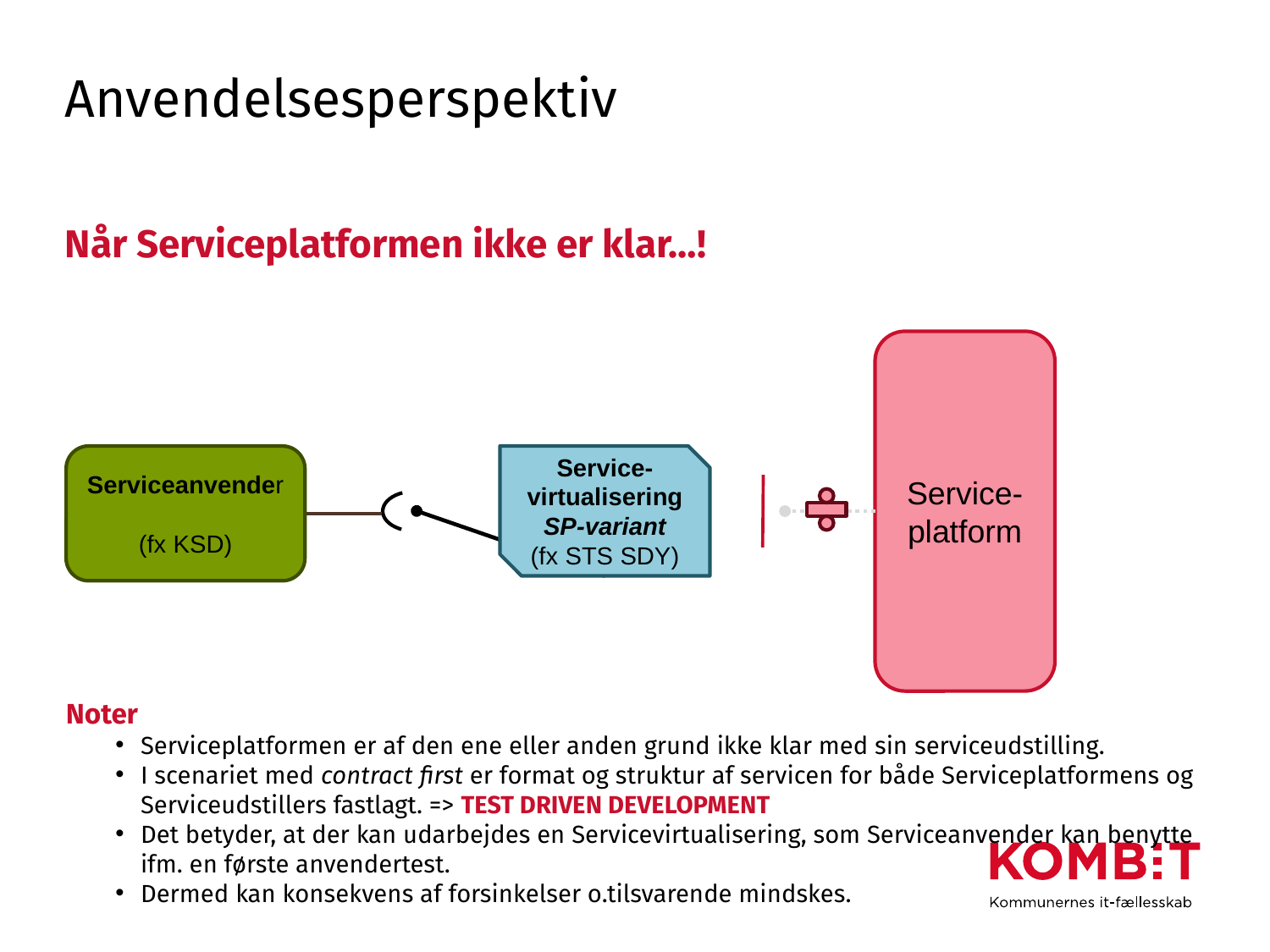

# Anvendelsesperspektiv
Når Serviceplatformen ikke er klar…!
Service-platform
Serviceanvender

(fx KSD)
Service-virtualisering
SP-variant
(fx STS SDY)

Noter
Serviceplatformen er af den ene eller anden grund ikke klar med sin serviceudstilling.
I scenariet med contract first er format og struktur af servicen for både Serviceplatformens og Serviceudstillers fastlagt. => TEST DRIVEN DEVELOPMENT
Det betyder, at der kan udarbejdes en Servicevirtualisering, som Serviceanvender kan benytte ifm. en første anvendertest.
Dermed kan konsekvens af forsinkelser o.tilsvarende mindskes.